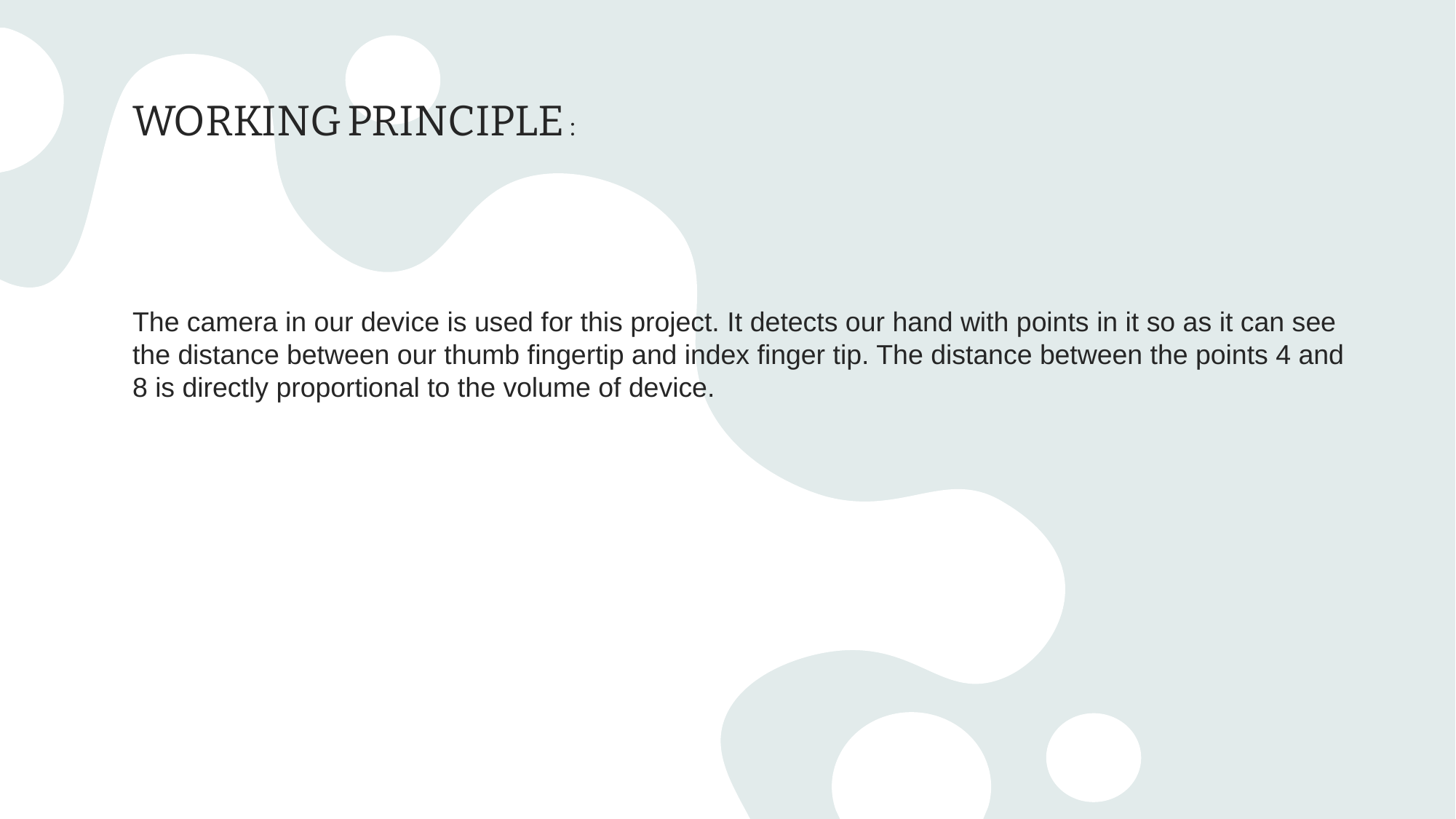

WORKING PRINCIPLE :
The camera in our device is used for this project. It detects our hand with points in it so as it can see the distance between our thumb fingertip and index finger tip. The distance between the points 4 and 8 is directly proportional to the volume of device.